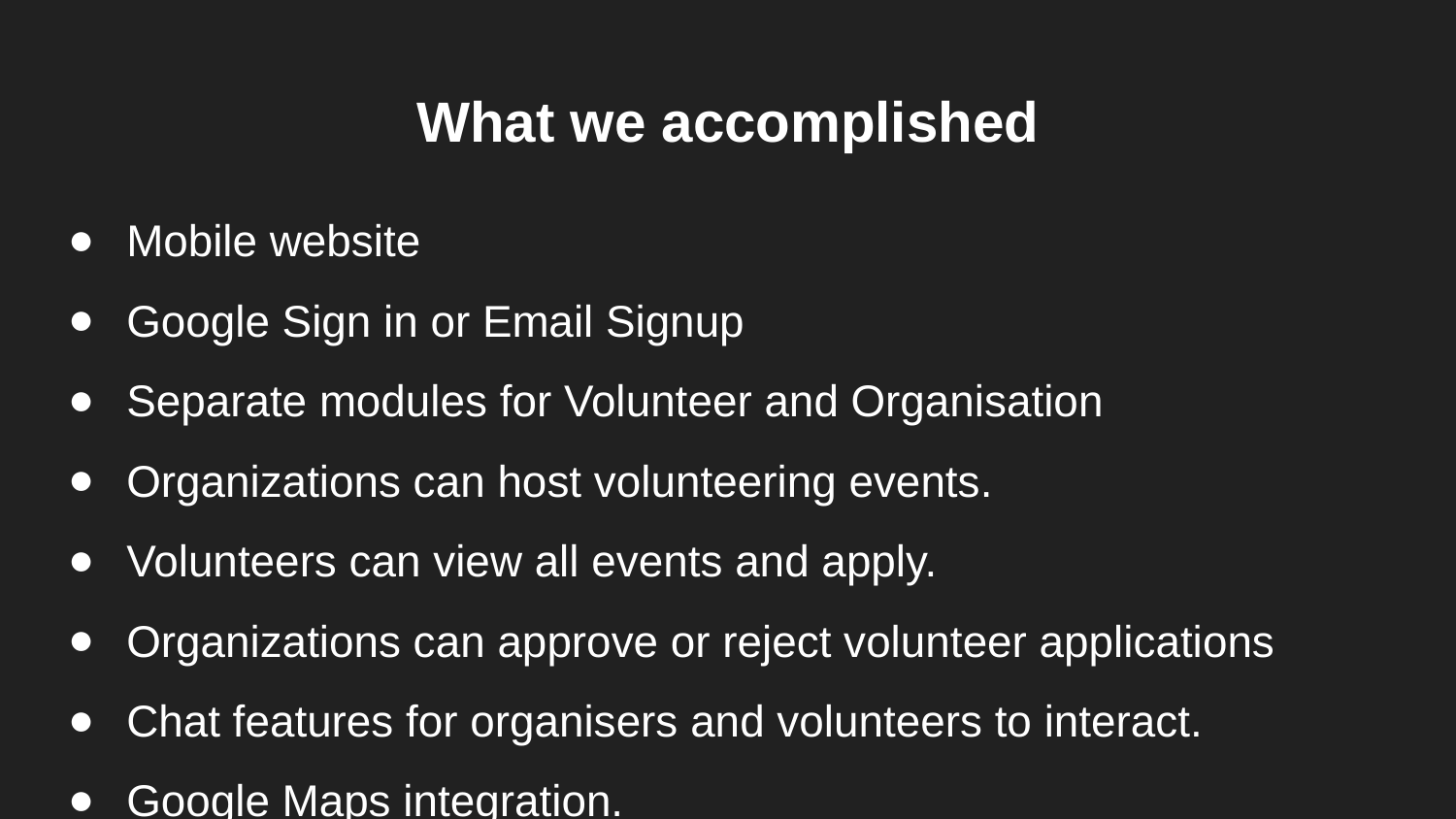

# What we accomplished
Mobile website
Google Sign in or Email Signup
Separate modules for Volunteer and Organisation
Organizations can host volunteering events.
Volunteers can view all events and apply.
Organizations can approve or reject volunteer applications
Chat features for organisers and volunteers to interact.
Google Maps integration.